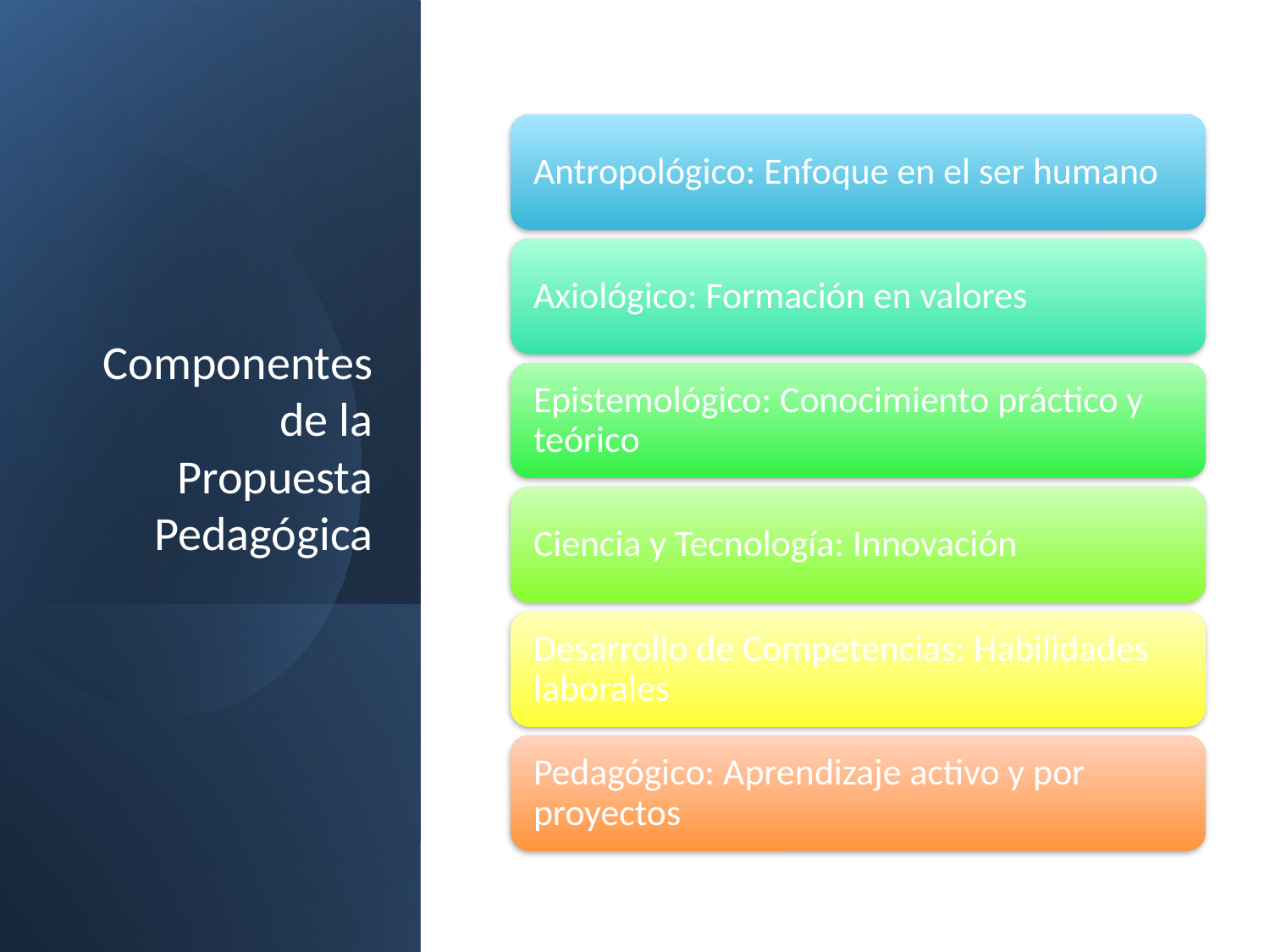

Antropológico: Enfoque en el ser humano
Axiológico: Formación en valores
Epistemológico: Conocimiento práctico y teórico
Ciencia y Tecnología: Innovación
Desarrollo de Competencias: Habilidades laborales
Pedagógico: Aprendizaje activo y por proyectos

# Componentes de la Propuesta Pedagógica